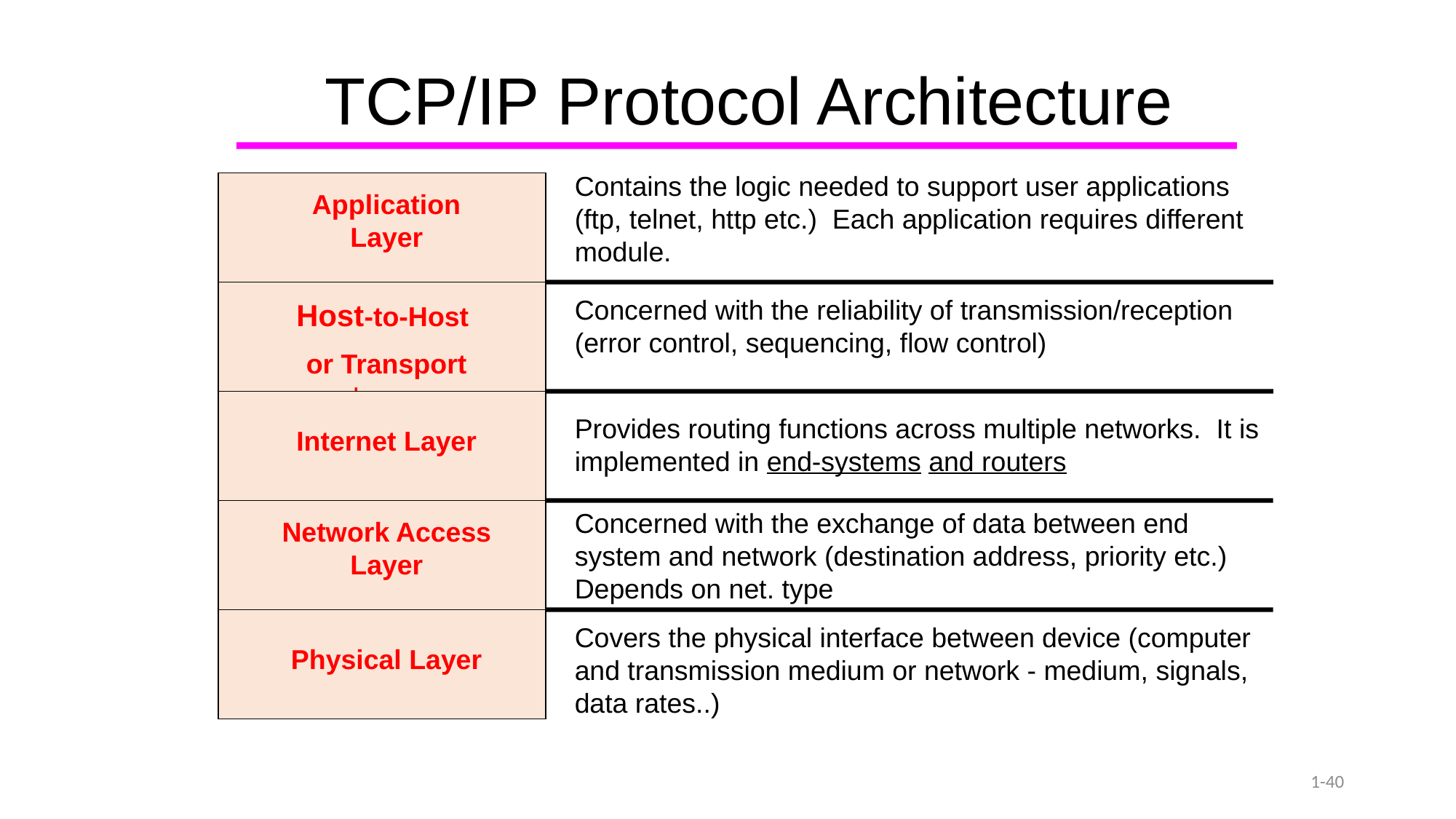

TCP/IP Protocol Architecture

Contains the logic needed to support user applications (ftp, telnet, http etc.)  Each application requires different module.

Application Layer

Concerned with the reliability of transmission/reception (error control, sequencing, flow control)
Host-to-Host
or Transport Layer

Provides routing functions across multiple networks.  It is implemented in end-systems and routers
Internet Layer

Concerned with the exchange of data between end system and network (destination address, priority etc.) Depends on net. type
Network Access Layer

Covers the physical interface between device (computer and transmission medium or network - medium, signals, data rates..)
Physical Layer
1-40